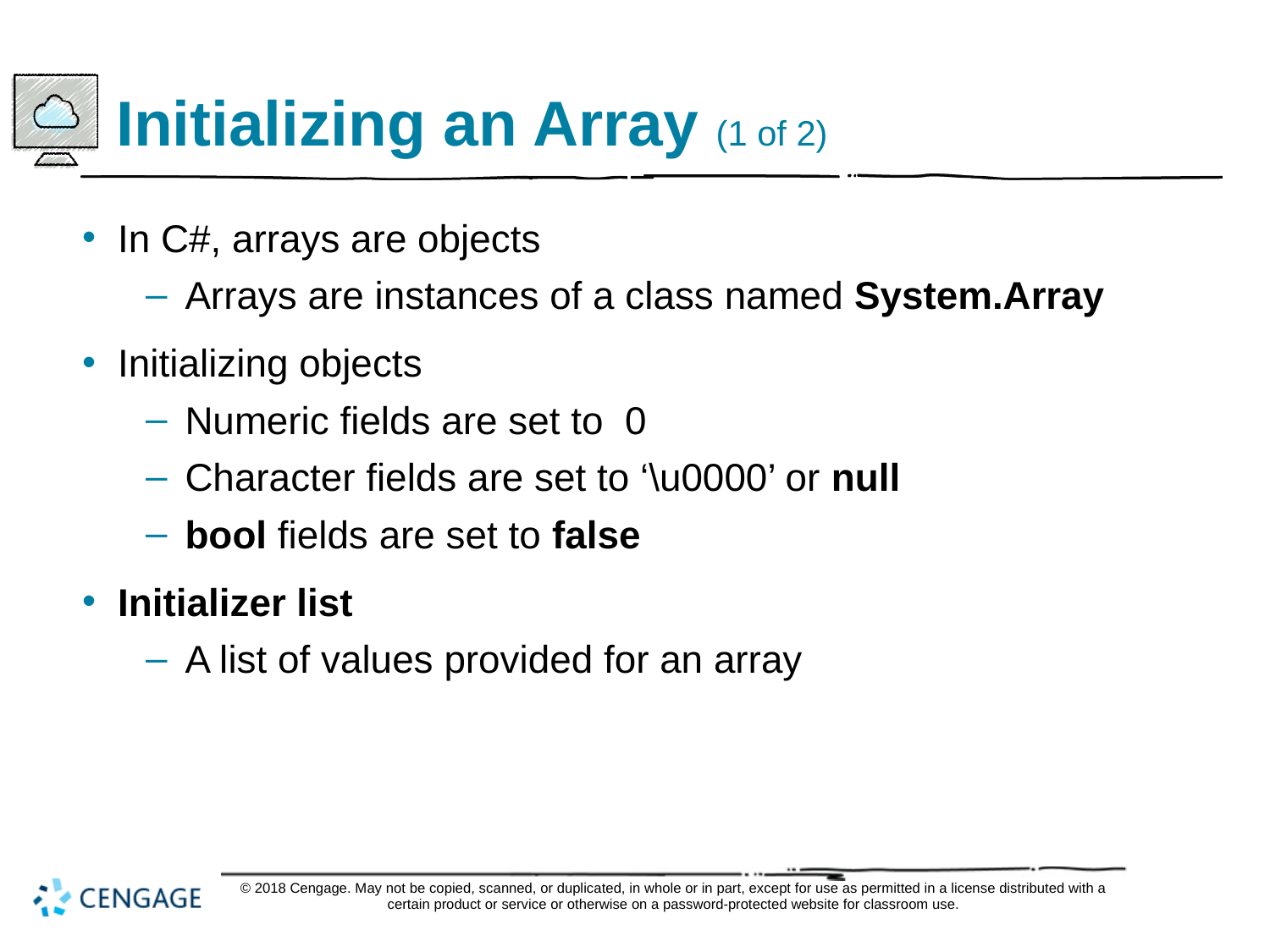

# Initializing an Array (1 of 2)
In C#, arrays are objects
Arrays are instances of a class named System.Array
Initializing objects
Numeric fields are set to  0
Character fields are set to ‘\u0000’ or null
bool fields are set to false
Initializer list
A list of values provided for an array
© 2018 Cengage. May not be copied, scanned, or duplicated, in whole or in part, except for use as permitted in a license distributed with a certain product or service or otherwise on a password-protected website for classroom use.